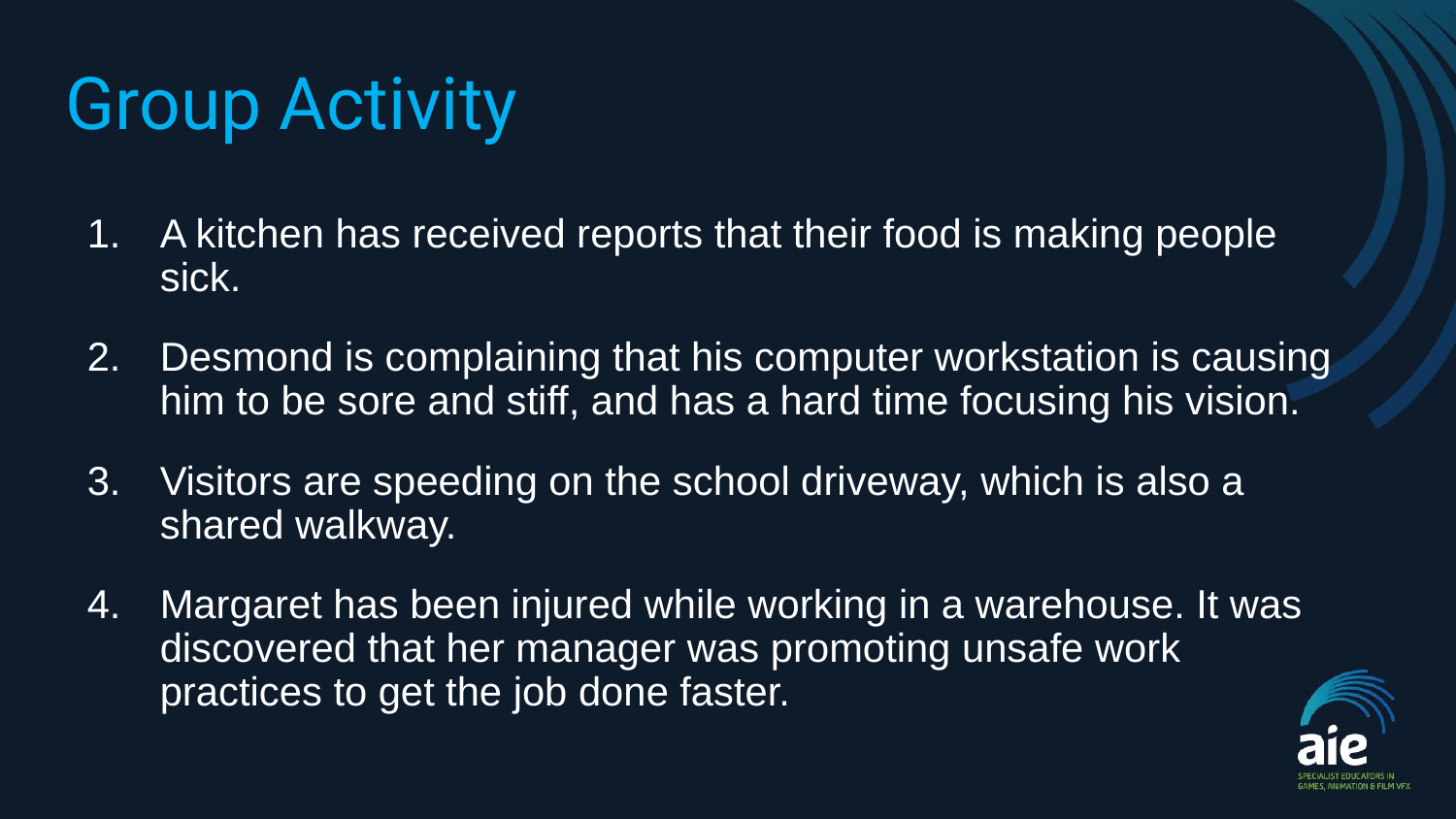

Group Activity
A kitchen has received reports that their food is making people sick.
Desmond is complaining that his computer workstation is causing him to be sore and stiff, and has a hard time focusing his vision.
Visitors are speeding on the school driveway, which is also a shared walkway.
Margaret has been injured while working in a warehouse. It was discovered that her manager was promoting unsafe work practices to get the job done faster.